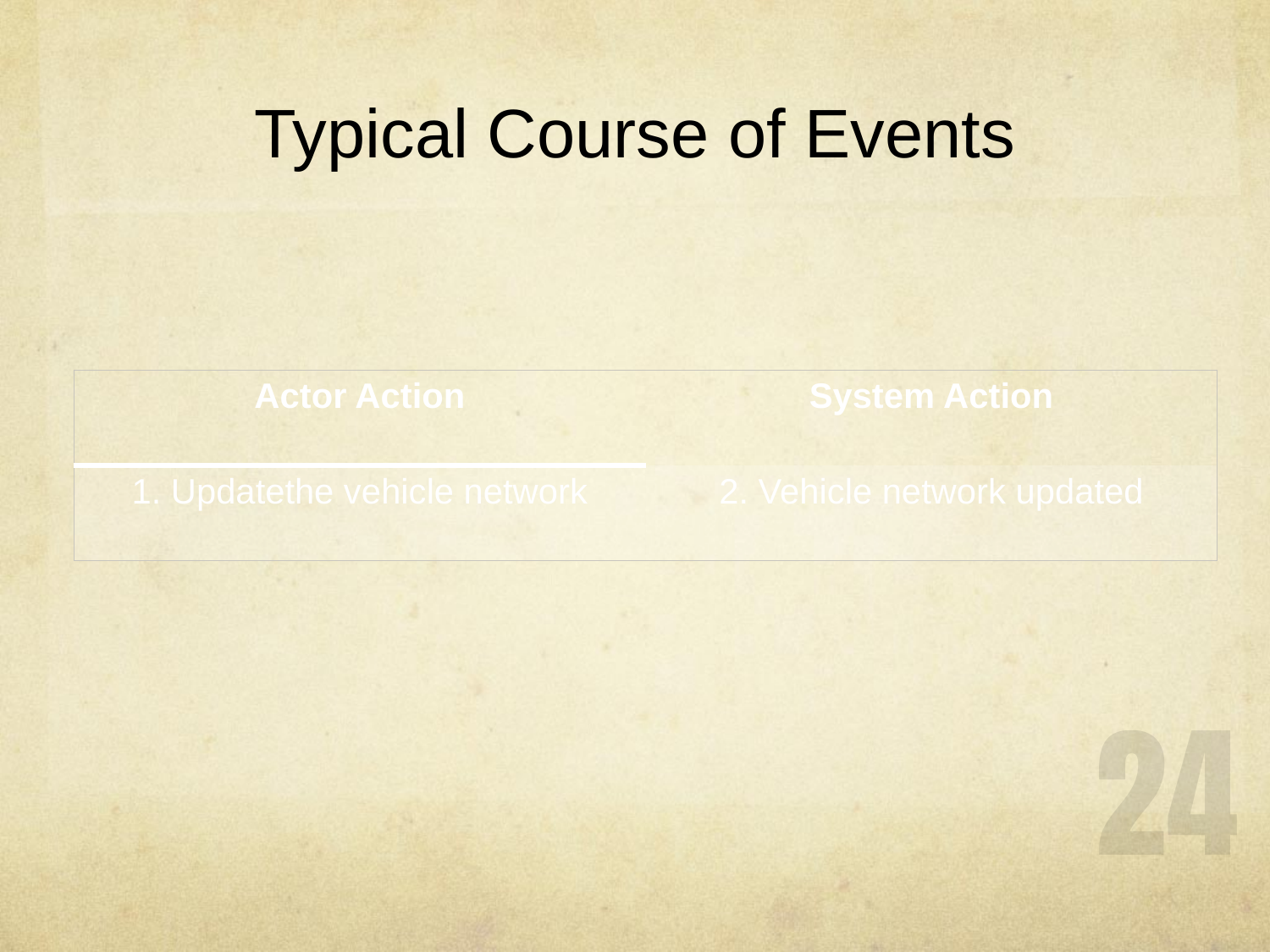

# Typical Course of Events
| Actor Action | System Action |
| --- | --- |
| 1. Updatethe vehicle network | 2. Vehicle network updated |
24